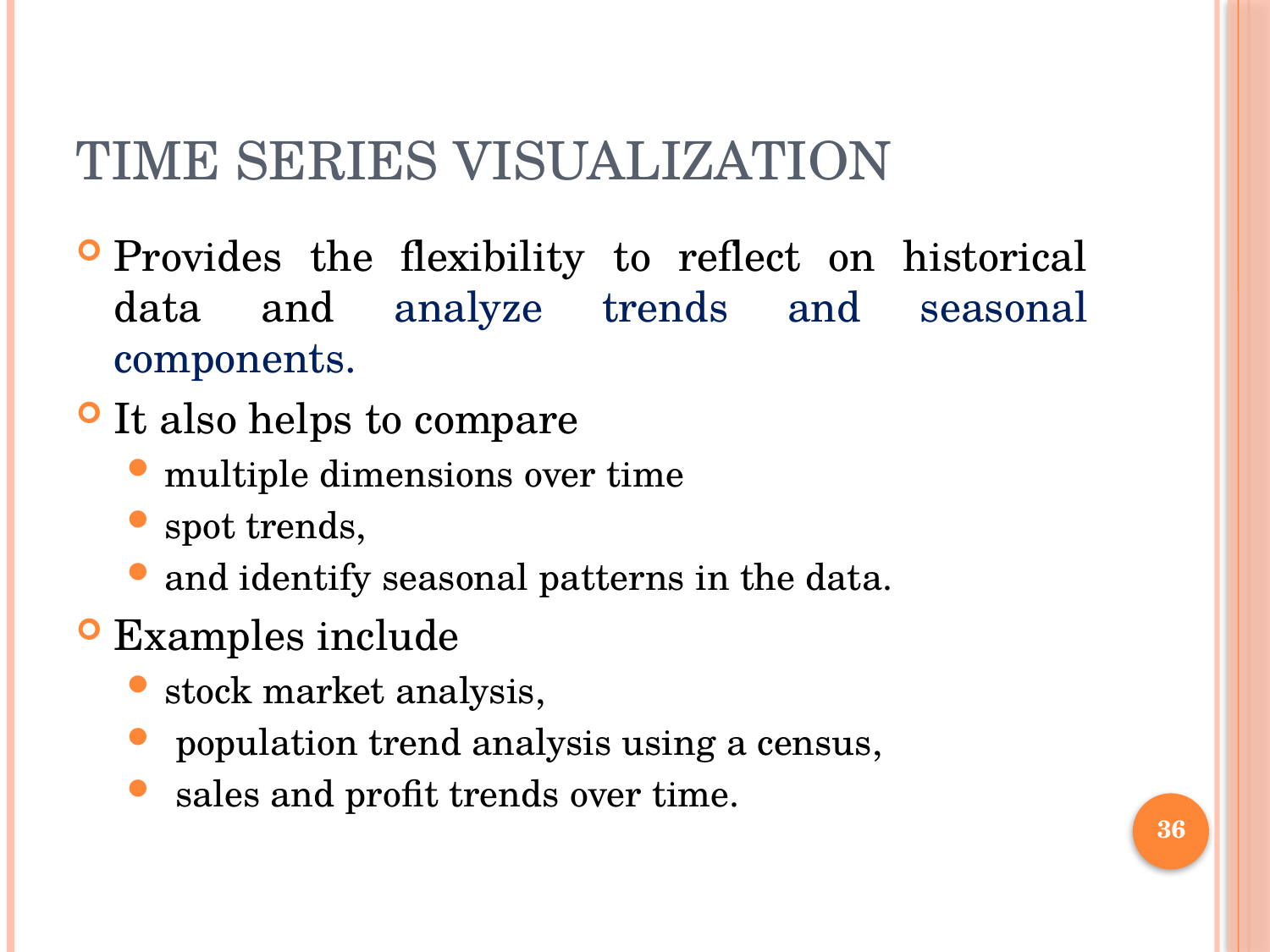

# Time Series Visualization
Provides the flexibility to reflect on historical data and analyze trends and seasonal components.
It also helps to compare
multiple dimensions over time
spot trends,
and identify seasonal patterns in the data.
Examples include
stock market analysis,
 population trend analysis using a census,
 sales and profit trends over time.

36